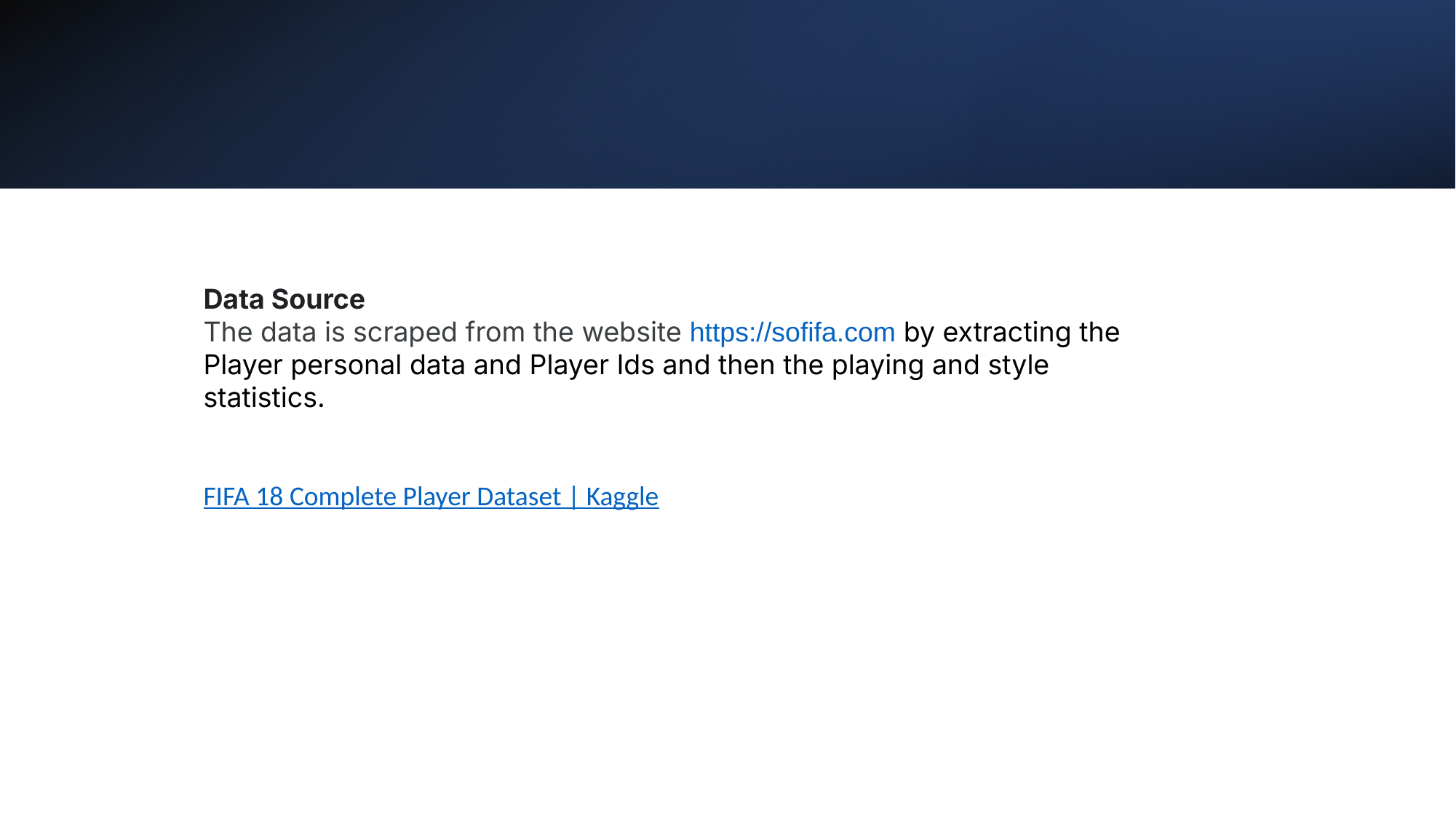

#
Data Source
The data is scraped from the website https://sofifa.com by extracting the Player personal data and Player Ids and then the playing and style statistics.

FIFA 18 Complete Player Dataset | Kaggle